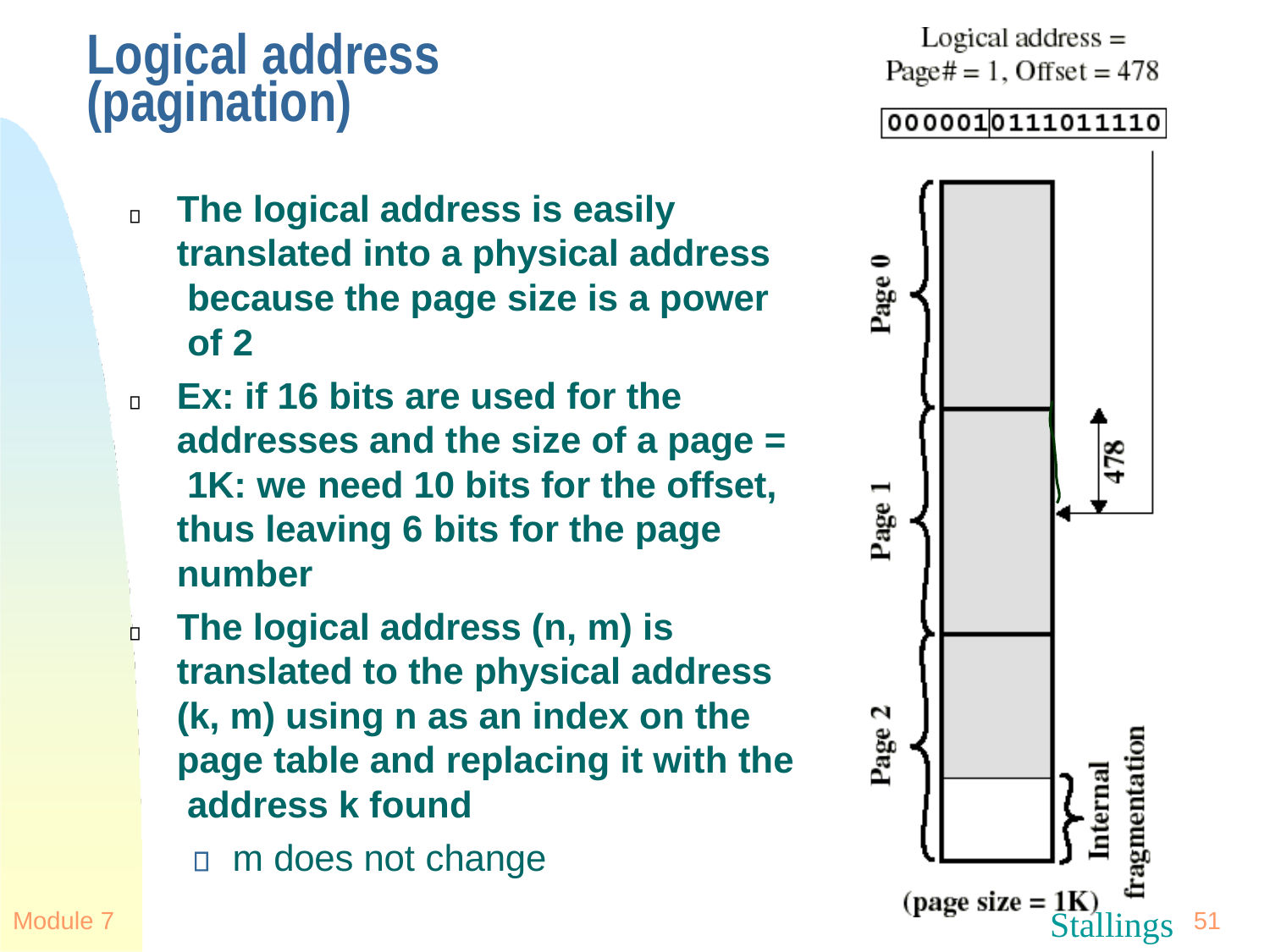

# Logical address  (pagination)

The logical address is easily  translated into a physical address  because the page size is a power  of 2
Ex: if 16 bits are used for the  addresses and the size of a page =  1K: we need 10 bits for the offset,  thus leaving 6 bits for the page  number
The logical address (n, m) is  translated to the physical address  (k, m) using n as an index on the  page table and replacing it with the  address k found
m does not change

Stallings
Module 7
51